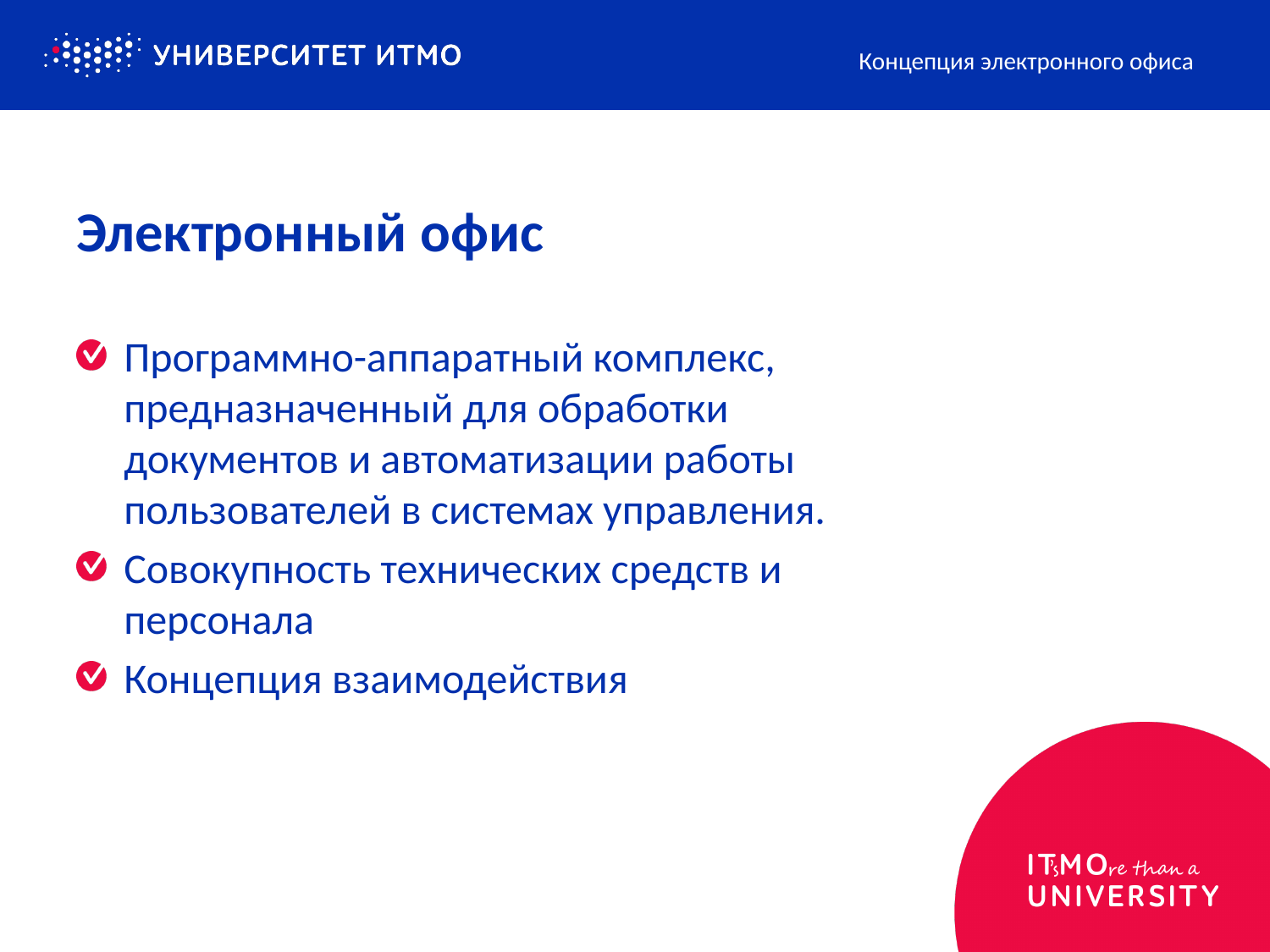

Концепция электронного офиса
# Электронный офис
Программно-аппаратный комплекс, предназначенный для обработки документов и автоматизации работы пользователей в системах управления.
Совокупность технических средств и персонала
Концепция взаимодействия